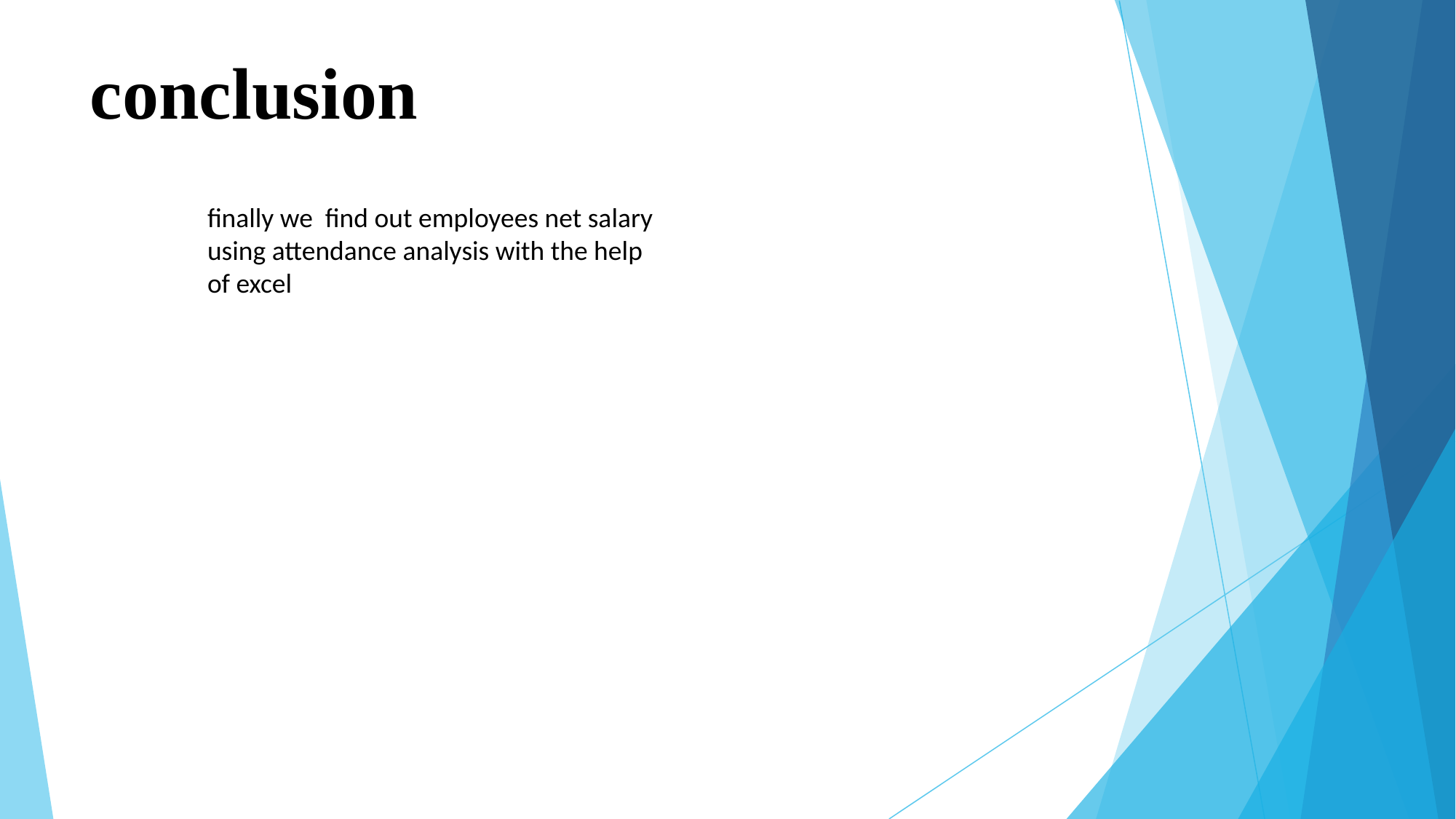

# conclusion
finally we  find out employees net salary using attendance analysis with the help of excel